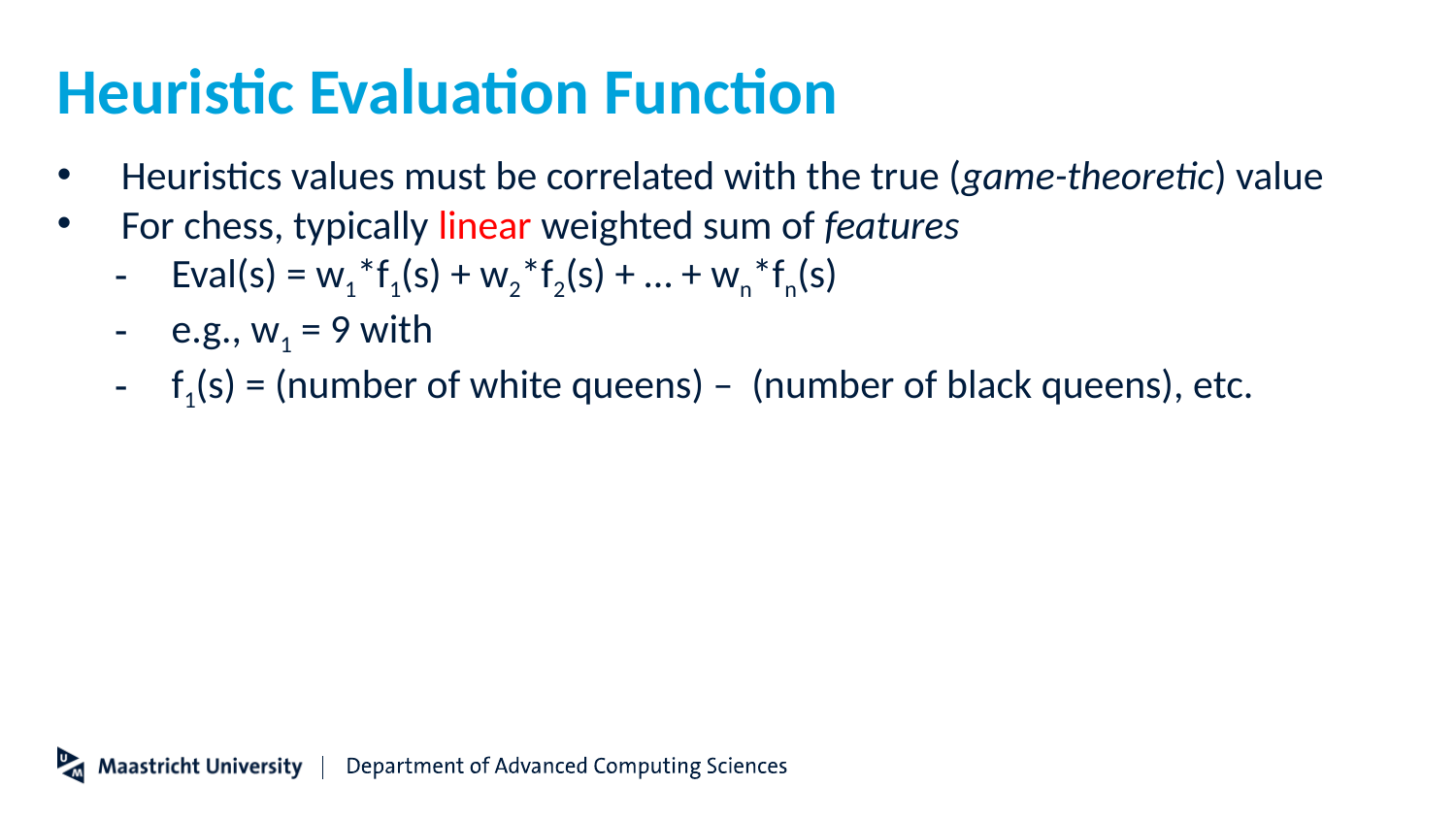

# Heuristic Evaluation Function
 Heuristics values must be correlated with the true (game-theoretic) value
 For chess, typically linear weighted sum of features
Eval(s) = w1*f1(s) + w2*f2(s) + … + wn*fn(s)
e.g., w1 = 9 with
f1(s) = (number of white queens) –  (number of black queens), etc.